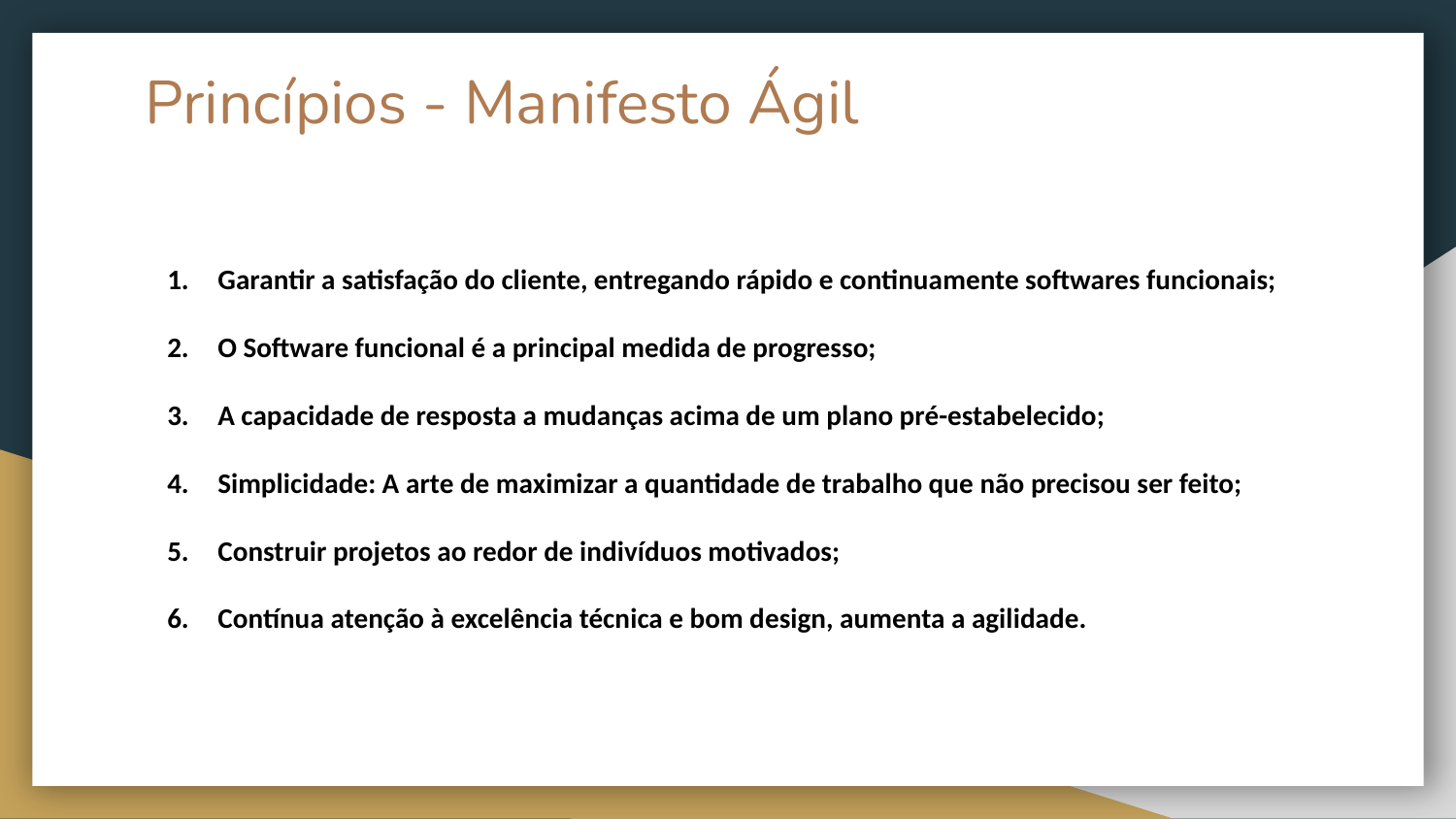

# Princípios - Manifesto Ágil
Garantir a satisfação do cliente, entregando rápido e continuamente softwares funcionais;
O Software funcional é a principal medida de progresso;
A capacidade de resposta a mudanças acima de um plano pré-estabelecido;
Simplicidade: A arte de maximizar a quantidade de trabalho que não precisou ser feito;
Construir projetos ao redor de indivíduos motivados;
Contínua atenção à excelência técnica e bom design, aumenta a agilidade.